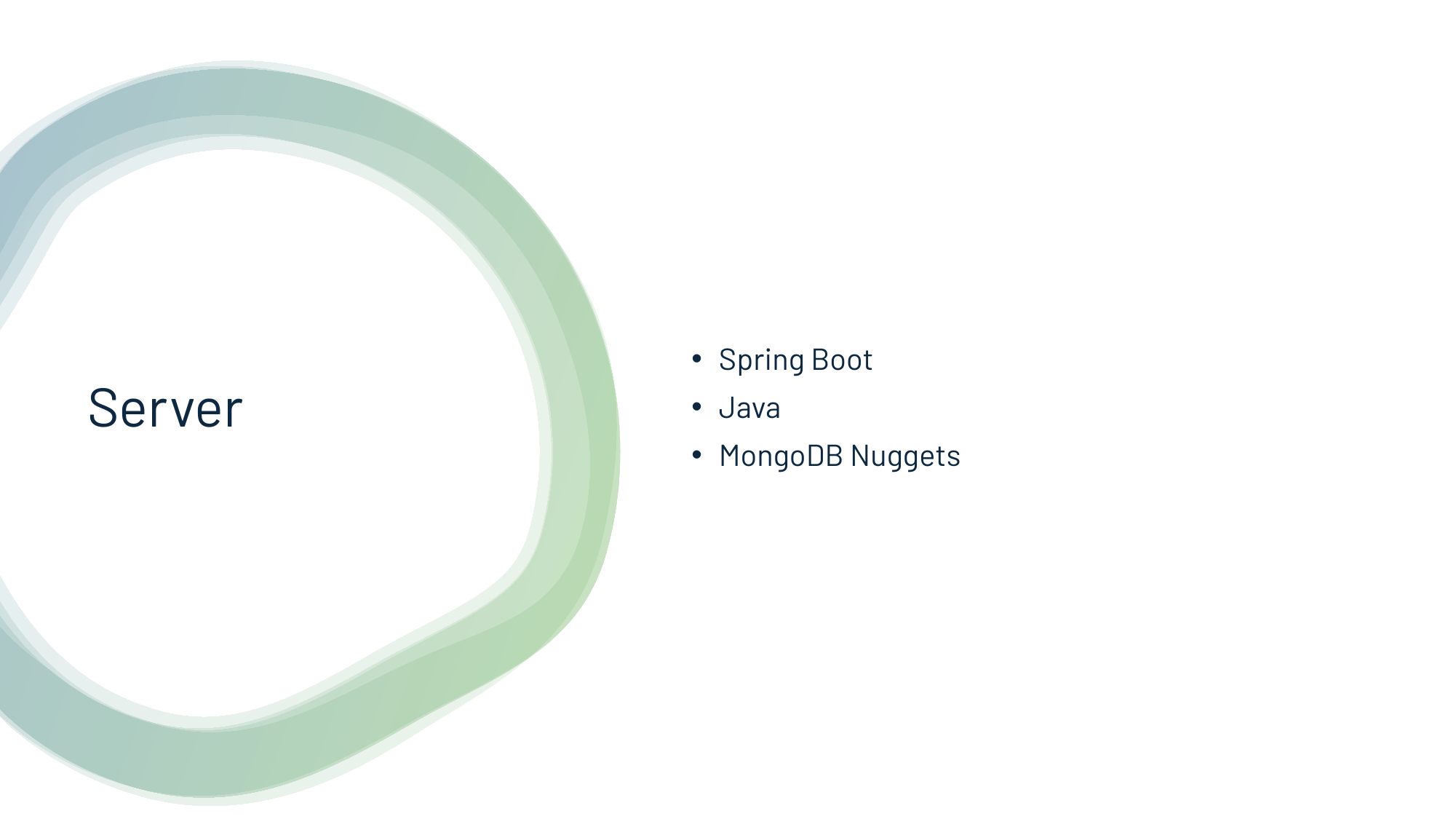

Spring Boot
Java
MongoDB Nuggets
# Server